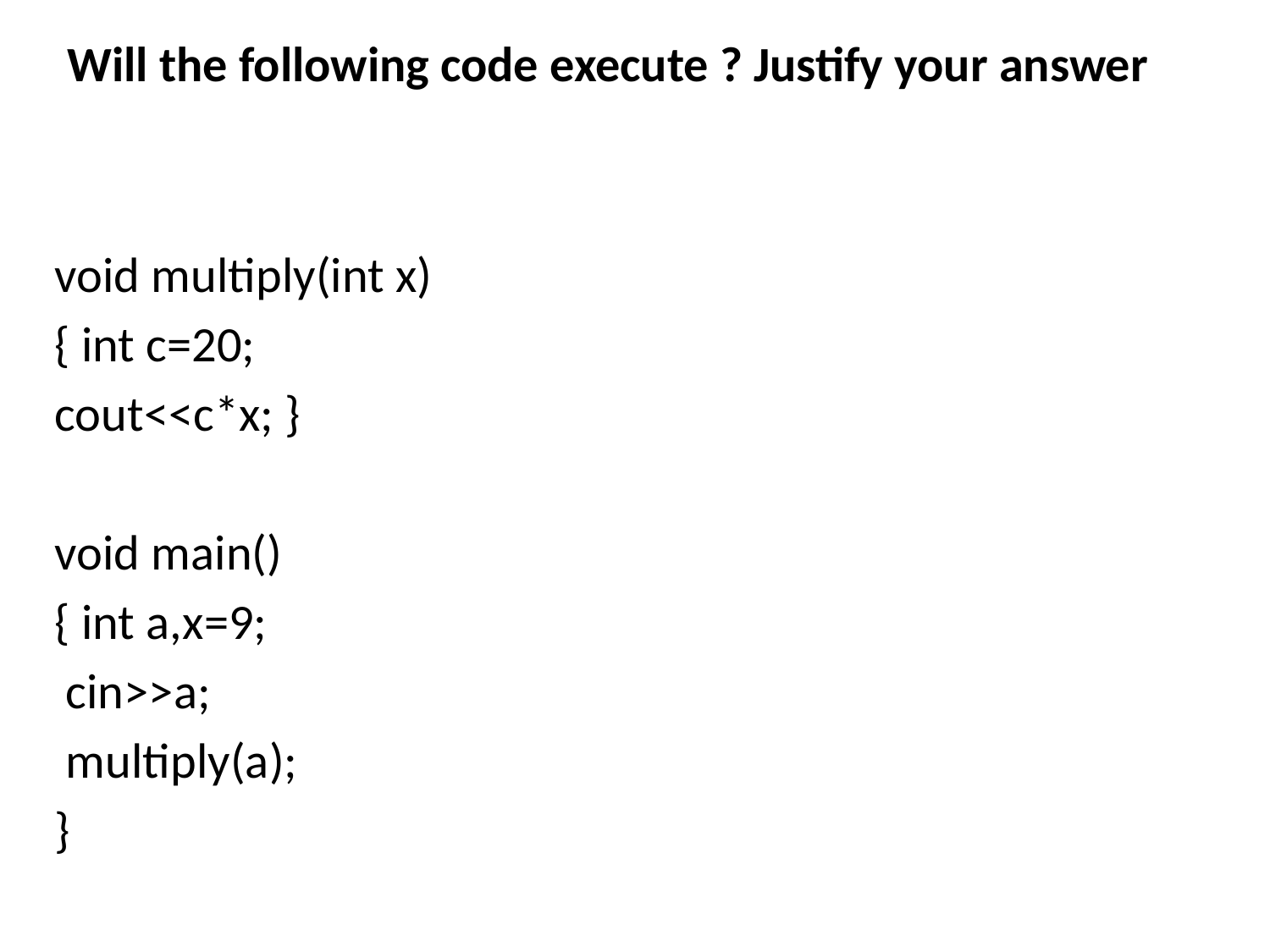

Will the following code execute ? Justify your answer
void multiply(int x)
{ int c=20;
cout<<c*x; }

void main()
{ int a,x=9;
 cin>>a;
 multiply(a);
}